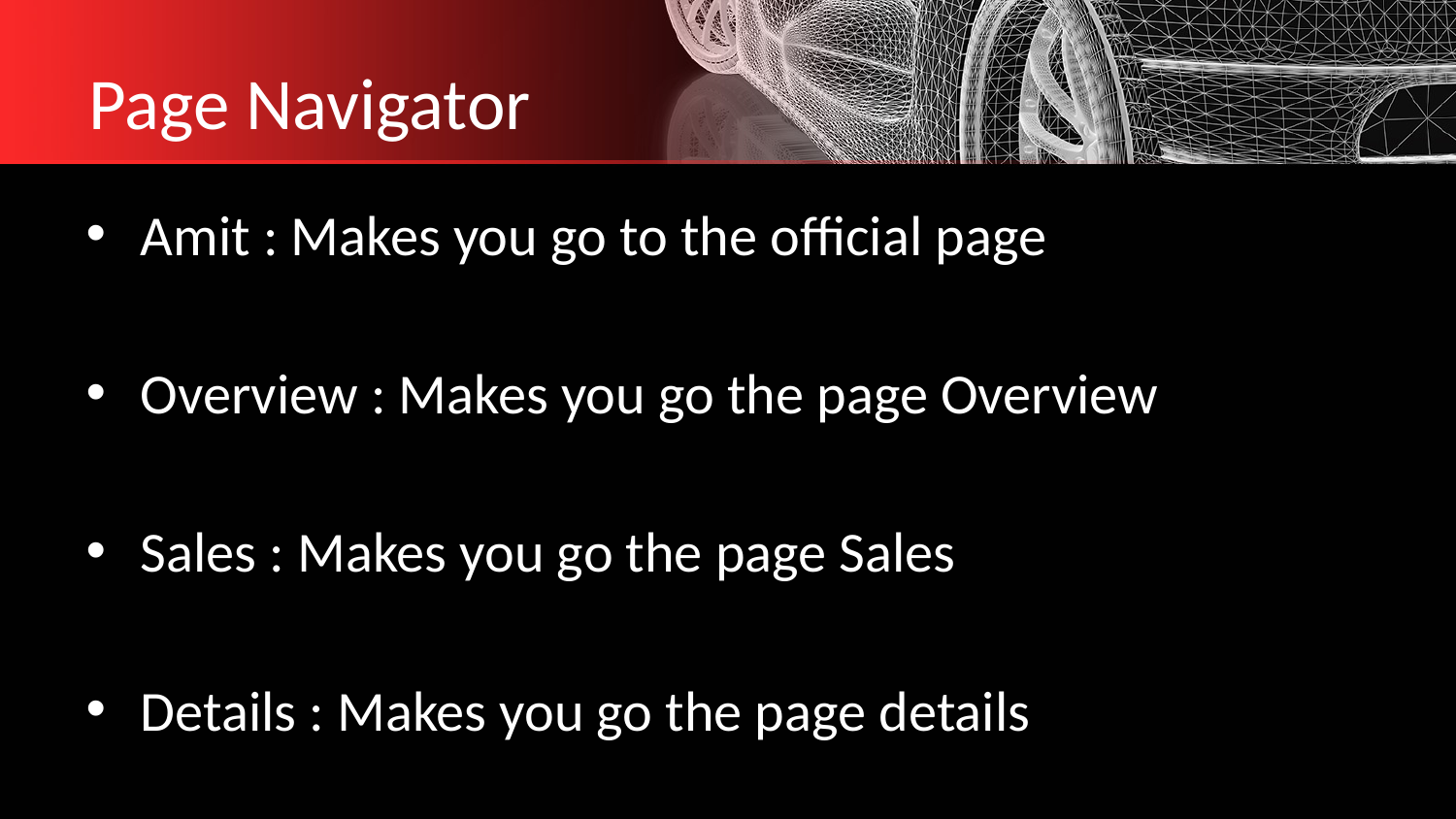

# Page Navigator
Amit : Makes you go to the official page

Overview : Makes you go the page Overview

Sales : Makes you go the page Sales

Details : Makes you go the page details